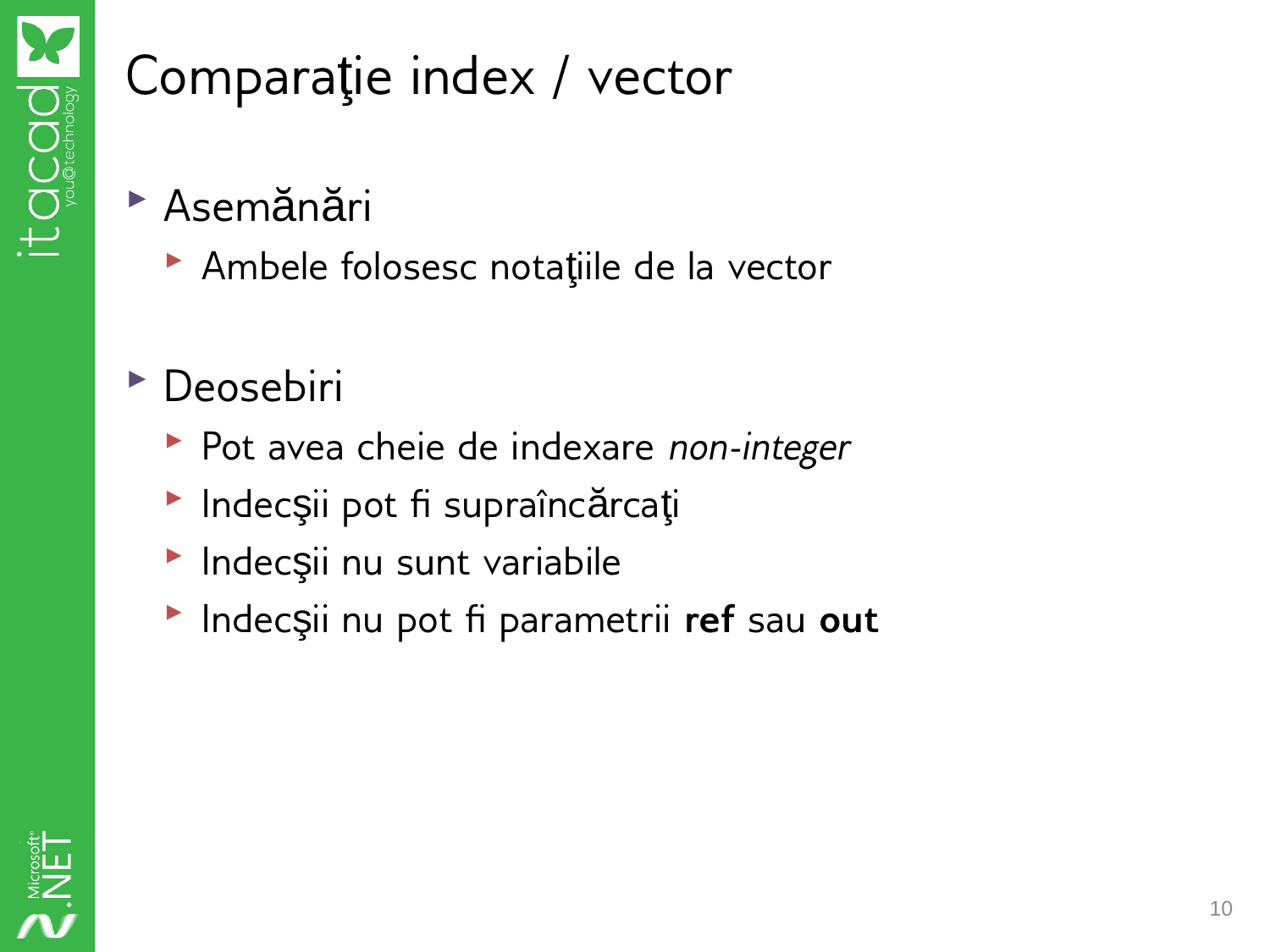

# Comparaţie index / vector
Asemănări
Ambele folosesc notaţiile de la vector

Deosebiri
Pot avea cheie de indexare non-integer
Indecşii pot fi supraîncărcaţi
Indecşii nu sunt variabile
Indecşii nu pot fi parametrii ref sau out
10